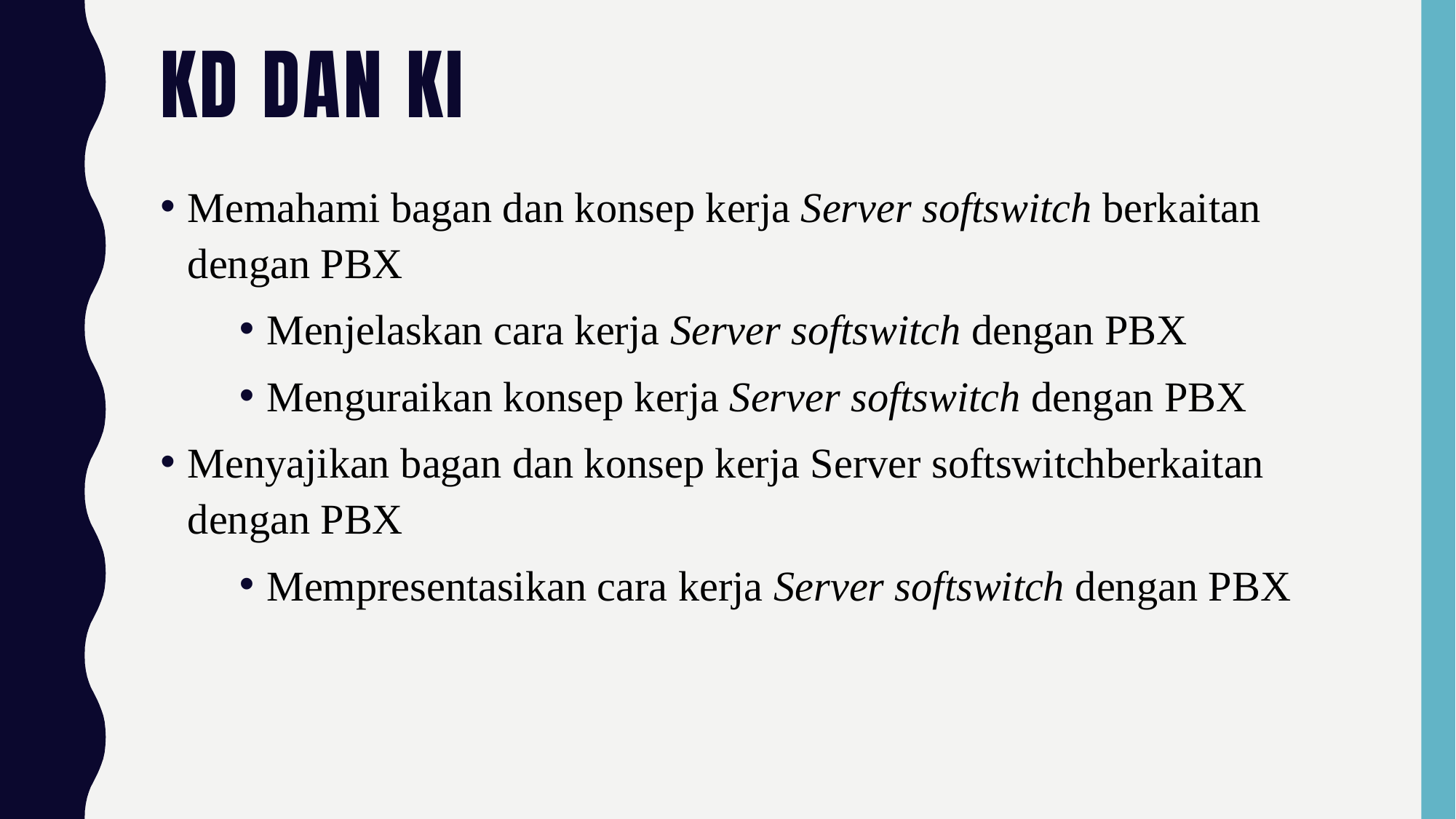

# Kd dan ki
Memahami bagan dan konsep kerja Server softswitch berkaitan dengan PBX
Menjelaskan cara kerja Server softswitch dengan PBX
Menguraikan konsep kerja Server softswitch dengan PBX
Menyajikan bagan dan konsep kerja Server softswitchberkaitan dengan PBX
Mempresentasikan cara kerja Server softswitch dengan PBX